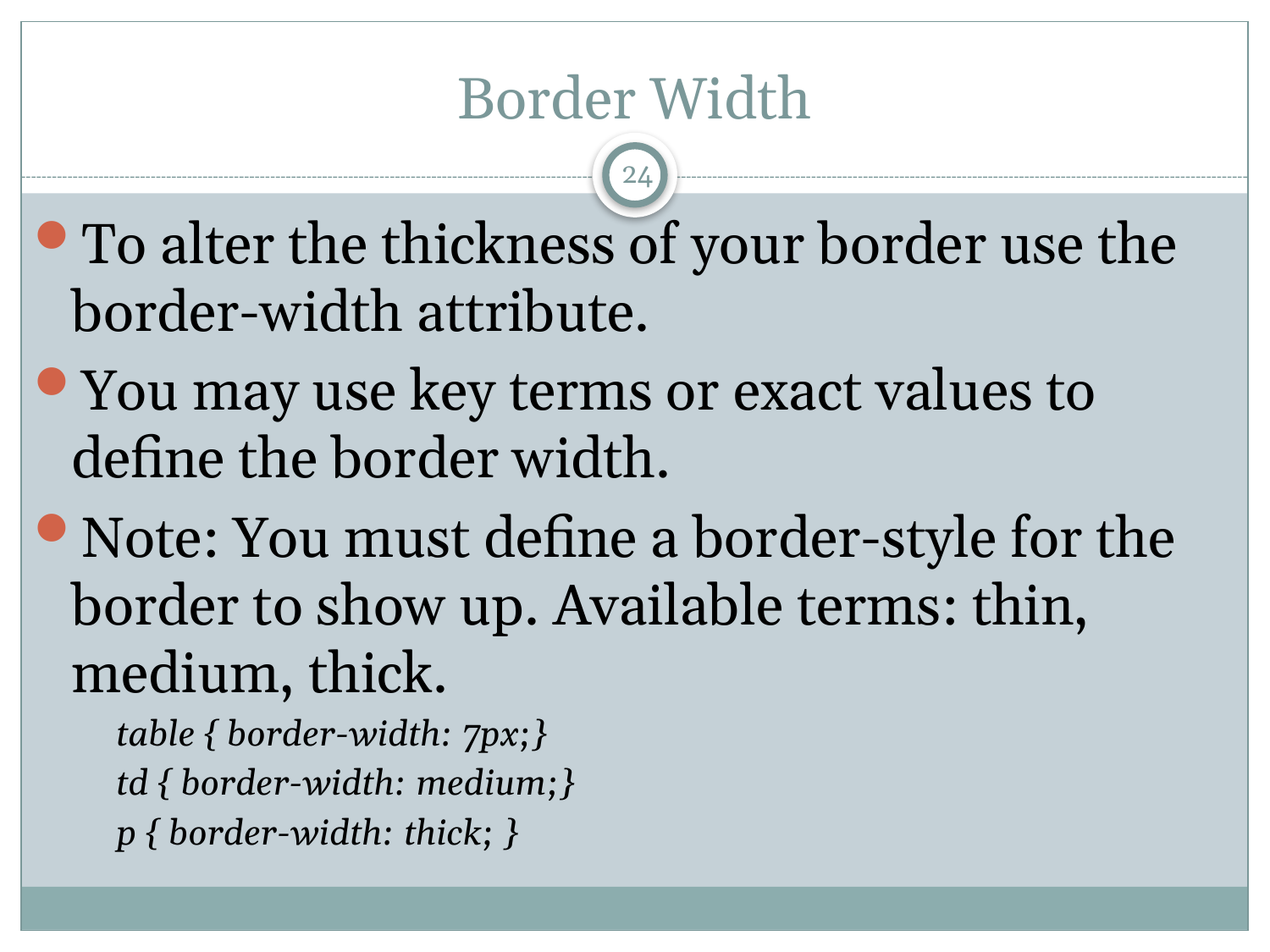

# Border Width
24
To alter the thickness of your border use the border-width attribute.
You may use key terms or exact values to define the border width.
Note: You must define a border-style for the border to show up. Available terms: thin, medium, thick.
table { border-width: 7px;}
td { border-width: medium;}
p { border-width: thick; }